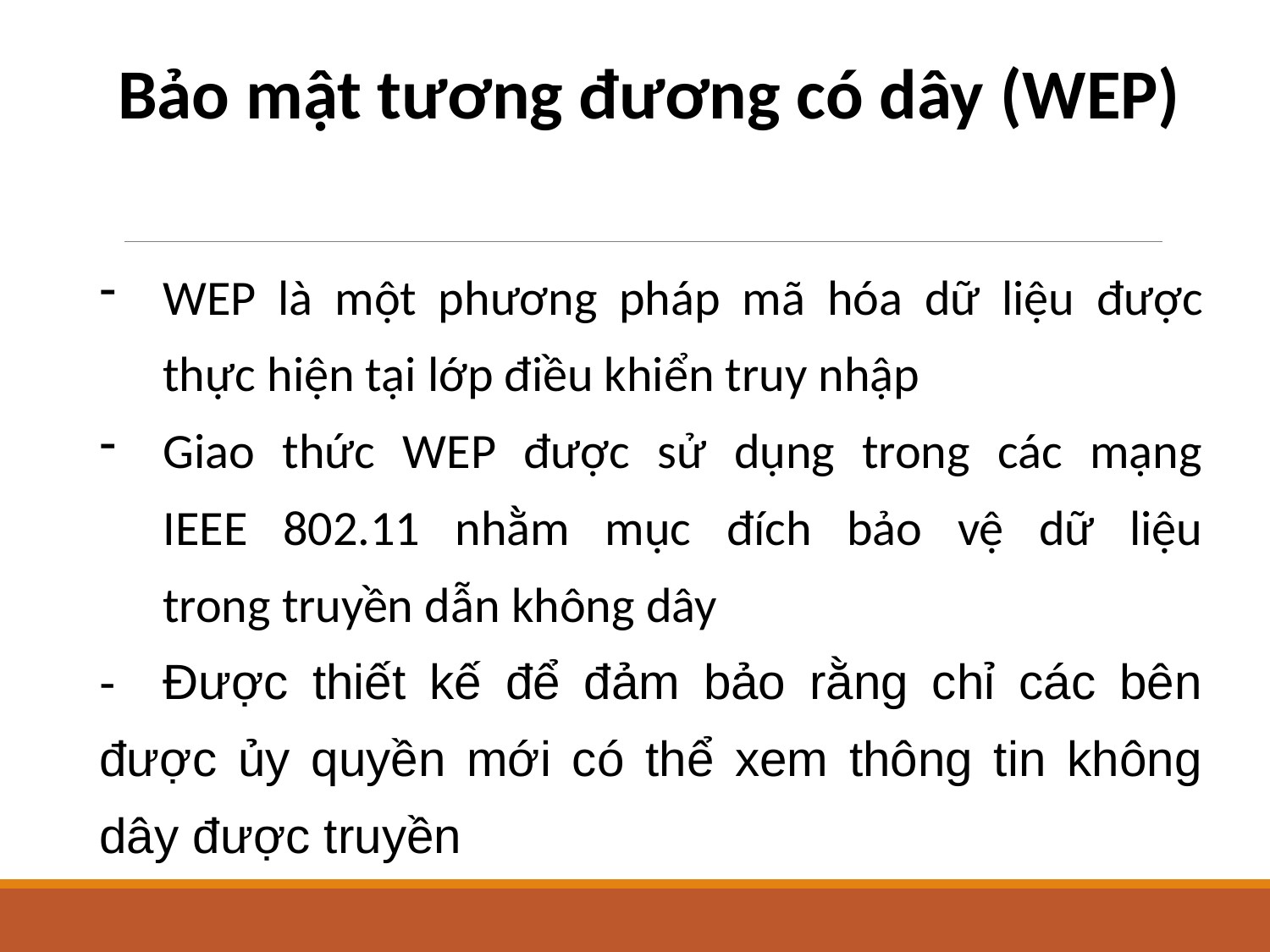

Bảo mật tương đương có dây (WEP)
WEP là một phương pháp mã hóa dữ liệu được thực hiện tại lớp điều khiển truy nhập
Giao thức WEP được sử dụng trong các mạng
IEEE 802.11 nhằm mục đích bảo vệ dữ liệu
trong truyền dẫn không dây
-  Được thiết kế để đảm bảo rằng chỉ các bên được ủy quyền mới có thể xem thông tin không dây được truyền